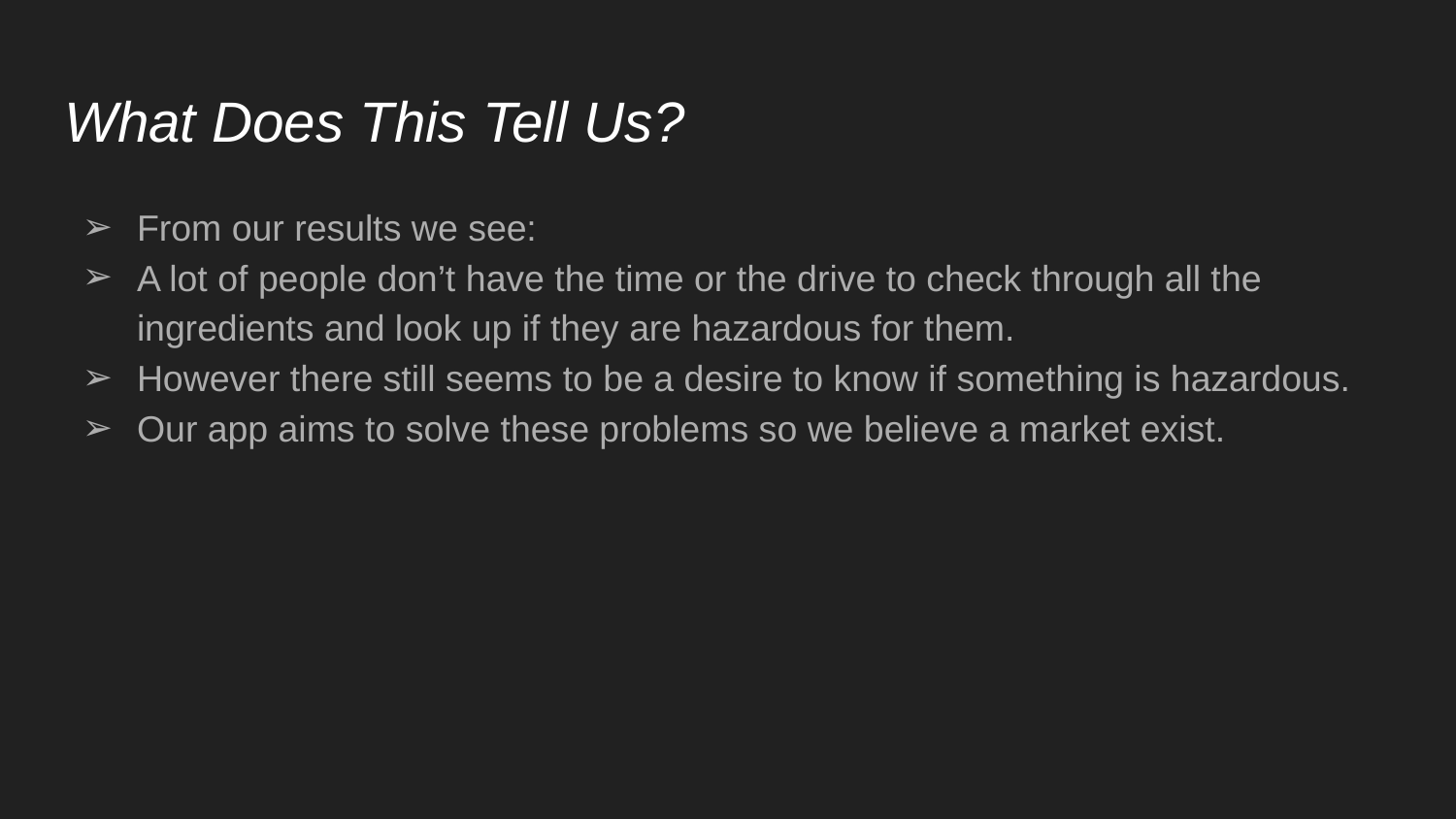

# What Does This Tell Us?
From our results we see:
A lot of people don’t have the time or the drive to check through all the ingredients and look up if they are hazardous for them.
However there still seems to be a desire to know if something is hazardous.
Our app aims to solve these problems so we believe a market exist.